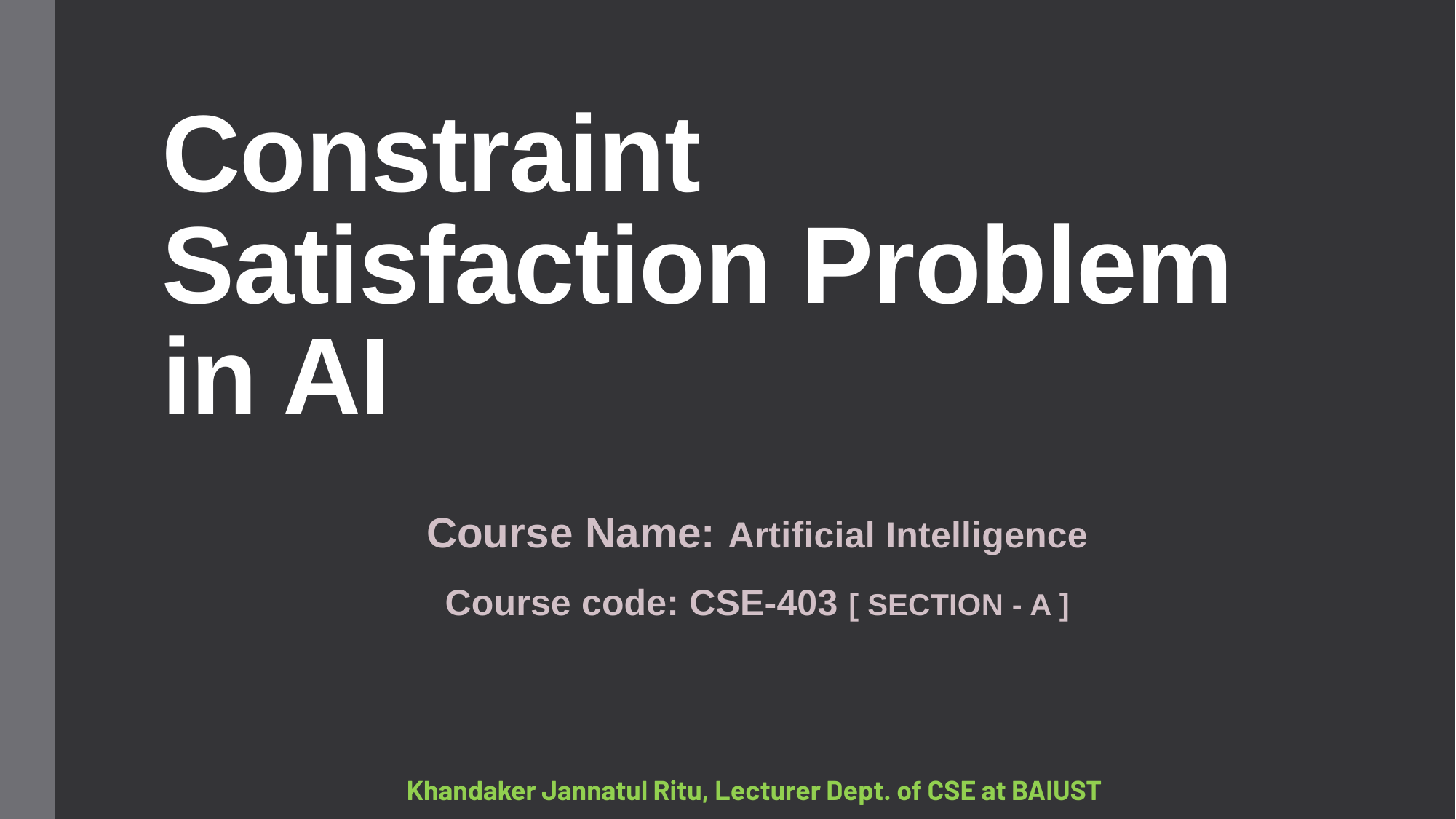

# Constraint Satisfaction Problem in AI
Course Name: Artificial Intelligence
Course code: CSE-403 [ SECTION - A ]
Khandaker Jannatul Ritu, Lecturer Dept. of CSE at BAIUST